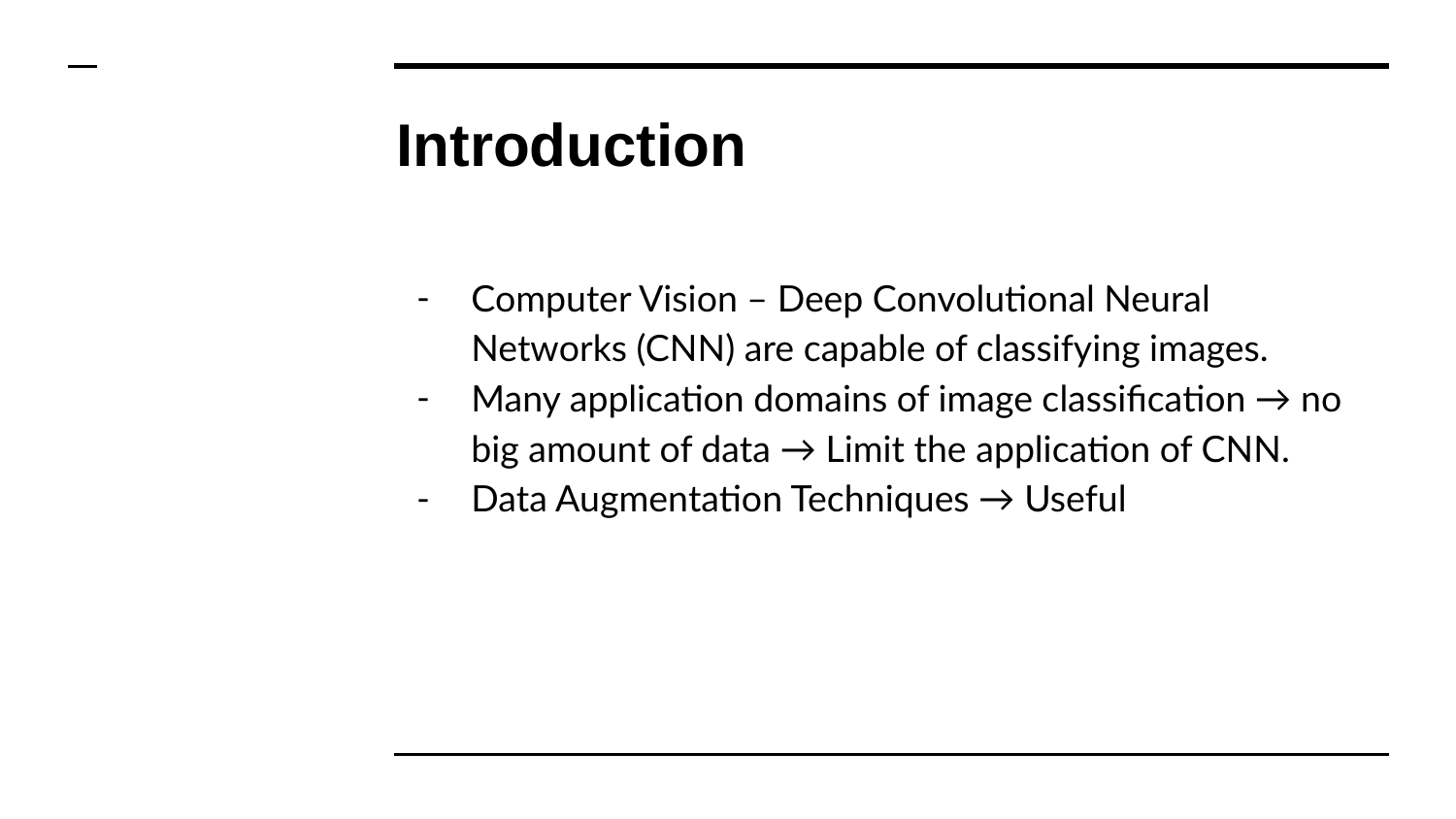

# Introduction
Computer Vision – Deep Convolutional Neural Networks (CNN) are capable of classifying images.
Many application domains of image classification → no big amount of data → Limit the application of CNN.
Data Augmentation Techniques → Useful